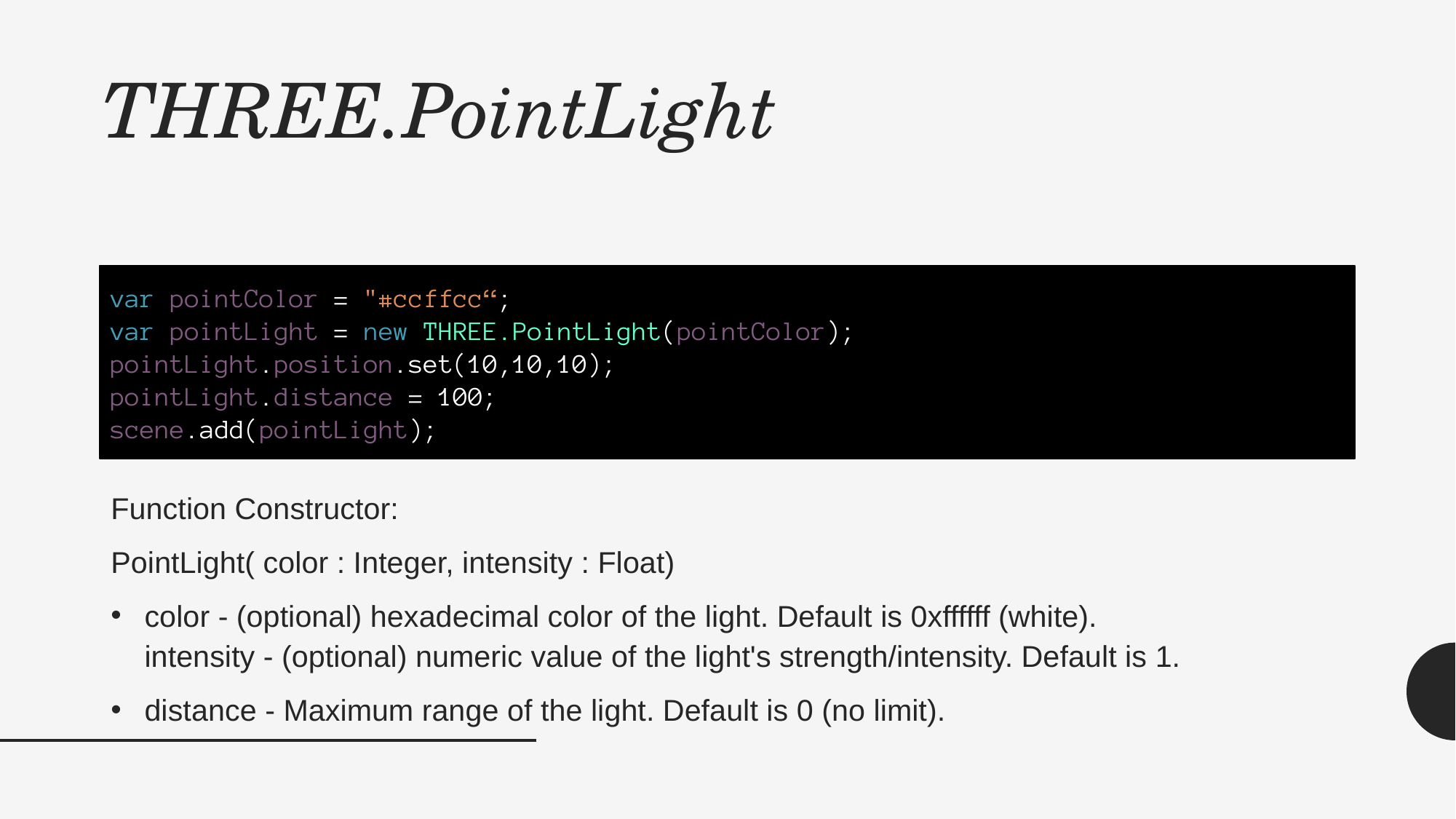

# THREE.PointLight
var pointColor = "#ccffcc“;
var pointLight = new THREE.PointLight(pointColor);
pointLight.position.set(10,10,10);
pointLight.distance = 100;
scene.add(pointLight);
Function Constructor:
PointLight( color : Integer, intensity : Float)
color - (optional) hexadecimal color of the light. Default is 0xffffff (white).
intensity - (optional) numeric value of the light's strength/intensity. Default is 1.
distance - Maximum range of the light. Default is 0 (no limit).